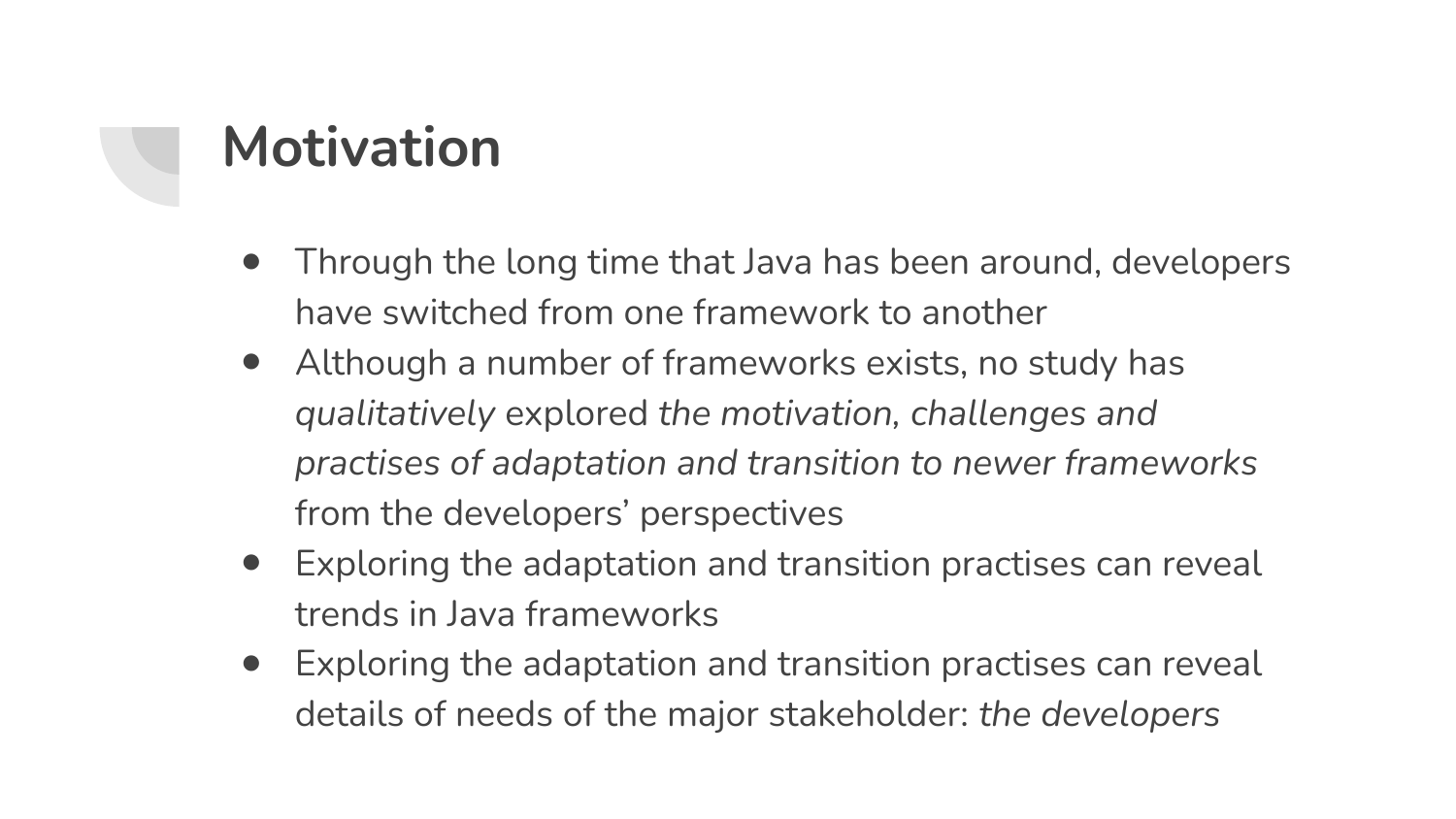

# Motivation
Through the long time that Java has been around, developers have switched from one framework to another
Although a number of frameworks exists, no study has qualitatively explored the motivation, challenges and practises of adaptation and transition to newer frameworks from the developers’ perspectives
Exploring the adaptation and transition practises can reveal trends in Java frameworks
Exploring the adaptation and transition practises can reveal details of needs of the major stakeholder: the developers